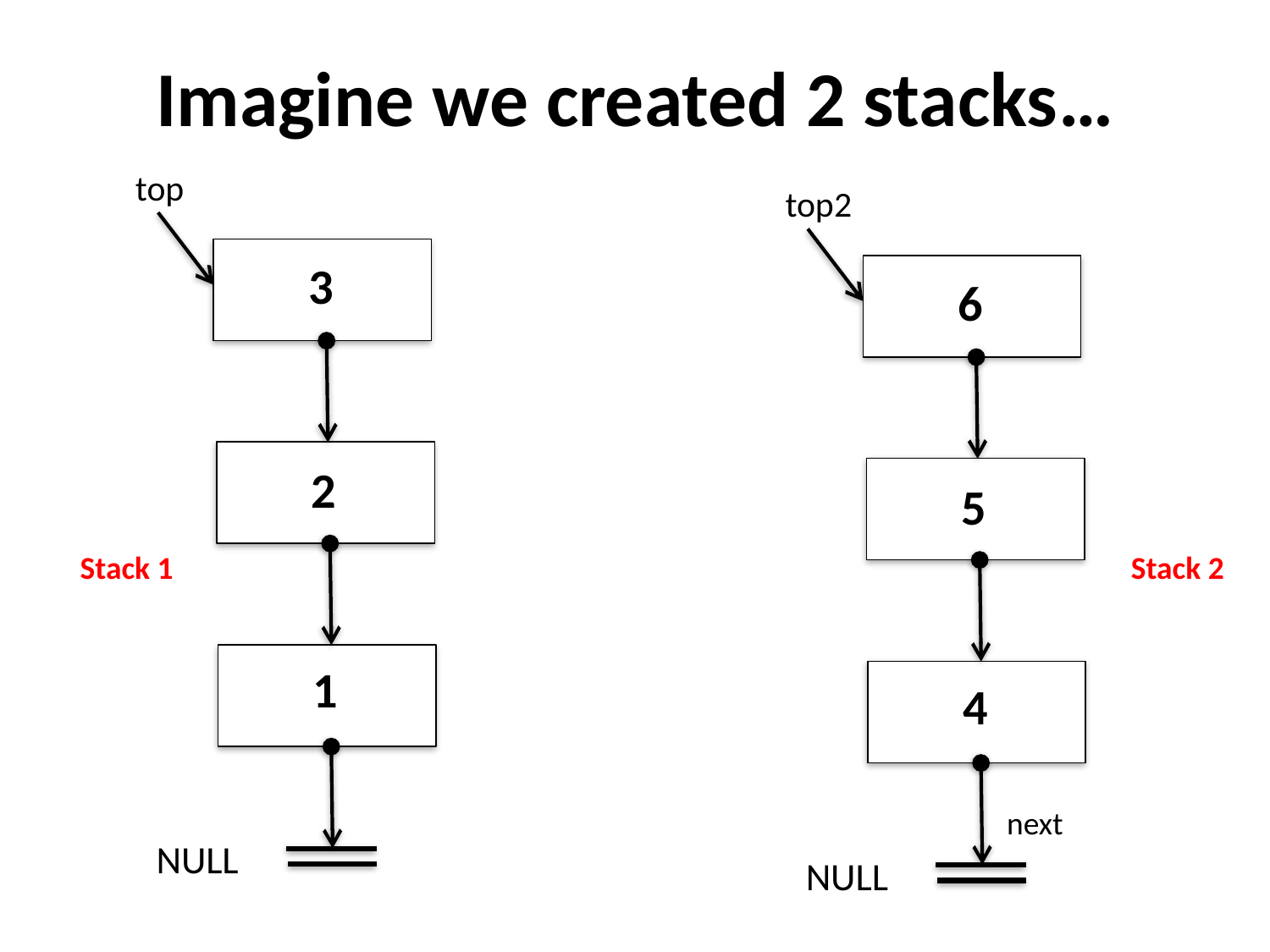

Imagine we created 2 stacks…
top
top2

3

6

2

5
Stack 1
Stack 2

1

4
next
NULL
NULL